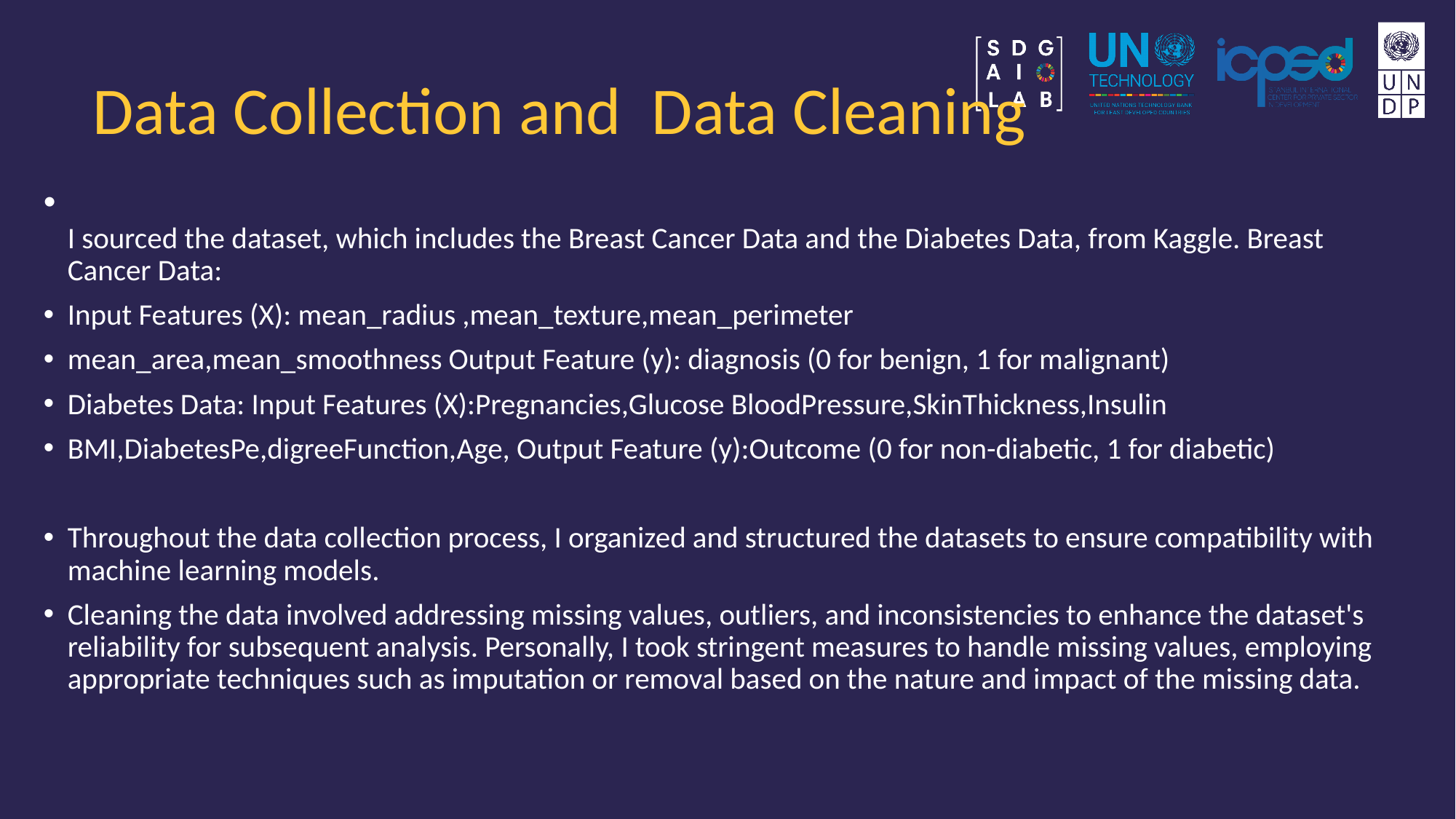

# Data Collection and  Data Cleaning
I sourced the dataset, which includes the Breast Cancer Data and the Diabetes Data, from Kaggle. Breast Cancer Data:
Input Features (X): mean_radius ,mean_texture,mean_perimeter
mean_area,mean_smoothness Output Feature (y): diagnosis (0 for benign, 1 for malignant)
Diabetes Data: Input Features (X):Pregnancies,Glucose BloodPressure,SkinThickness,Insulin
BMI,DiabetesPe,digreeFunction,Age, Output Feature (y):Outcome (0 for non-diabetic, 1 for diabetic)

Throughout the data collection process, I organized and structured the datasets to ensure compatibility with machine learning models.
Cleaning the data involved addressing missing values, outliers, and inconsistencies to enhance the dataset's reliability for subsequent analysis. Personally, I took stringent measures to handle missing values, employing appropriate techniques such as imputation or removal based on the nature and impact of the missing data.